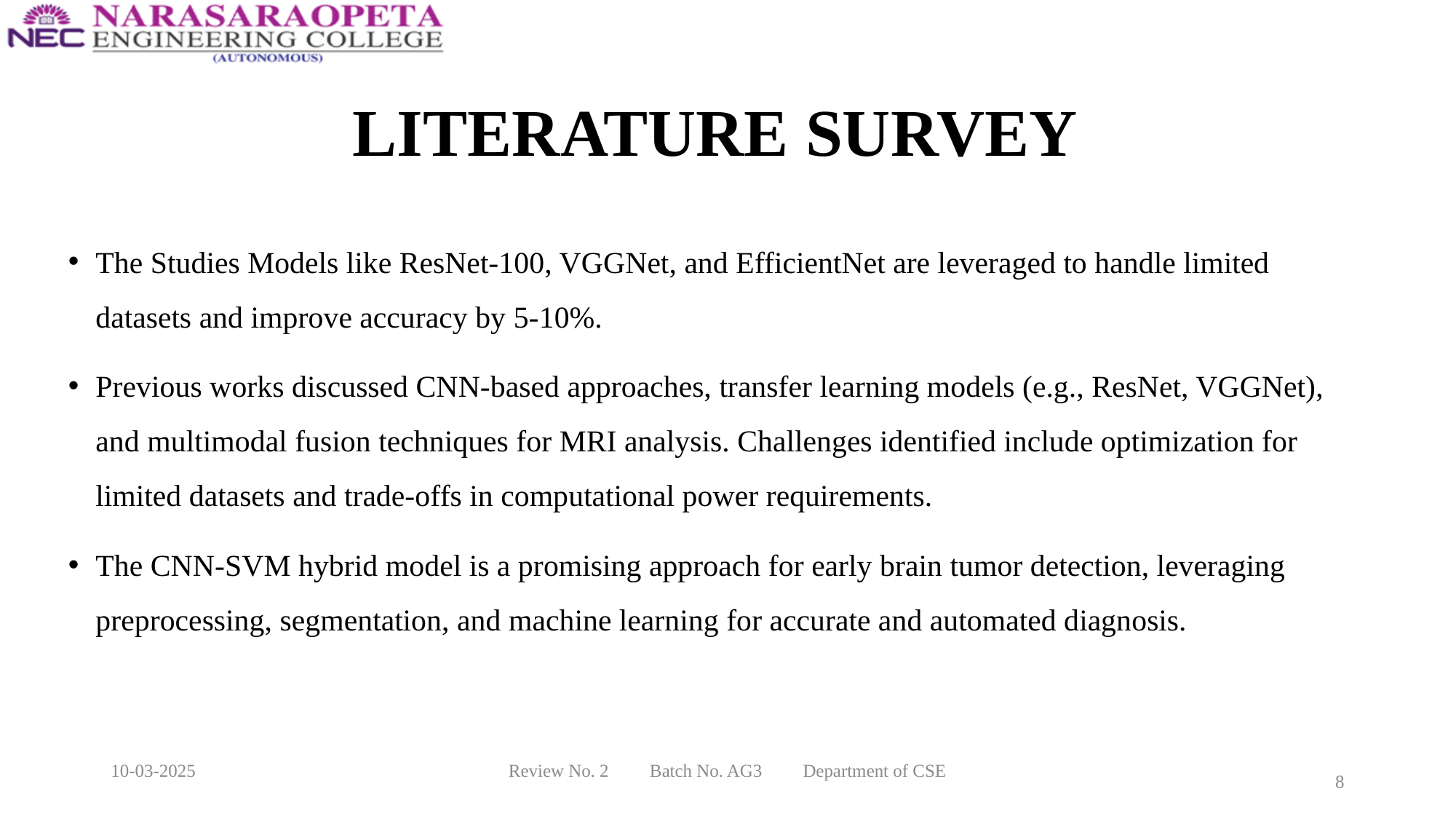

# LITERATURE SURVEY
The Studies Models like ResNet-100, VGGNet, and EfficientNet are leveraged to handle limited datasets and improve accuracy by 5-10%.
Previous works discussed CNN-based approaches, transfer learning models (e.g., ResNet, VGGNet), and multimodal fusion techniques for MRI analysis. Challenges identified include optimization for limited datasets and trade-offs in computational power requirements.
The CNN-SVM hybrid model is a promising approach for early brain tumor detection, leveraging preprocessing, segmentation, and machine learning for accurate and automated diagnosis.

10-03-2025

Review No. 2         Batch No. AG3         Department of CSE

8